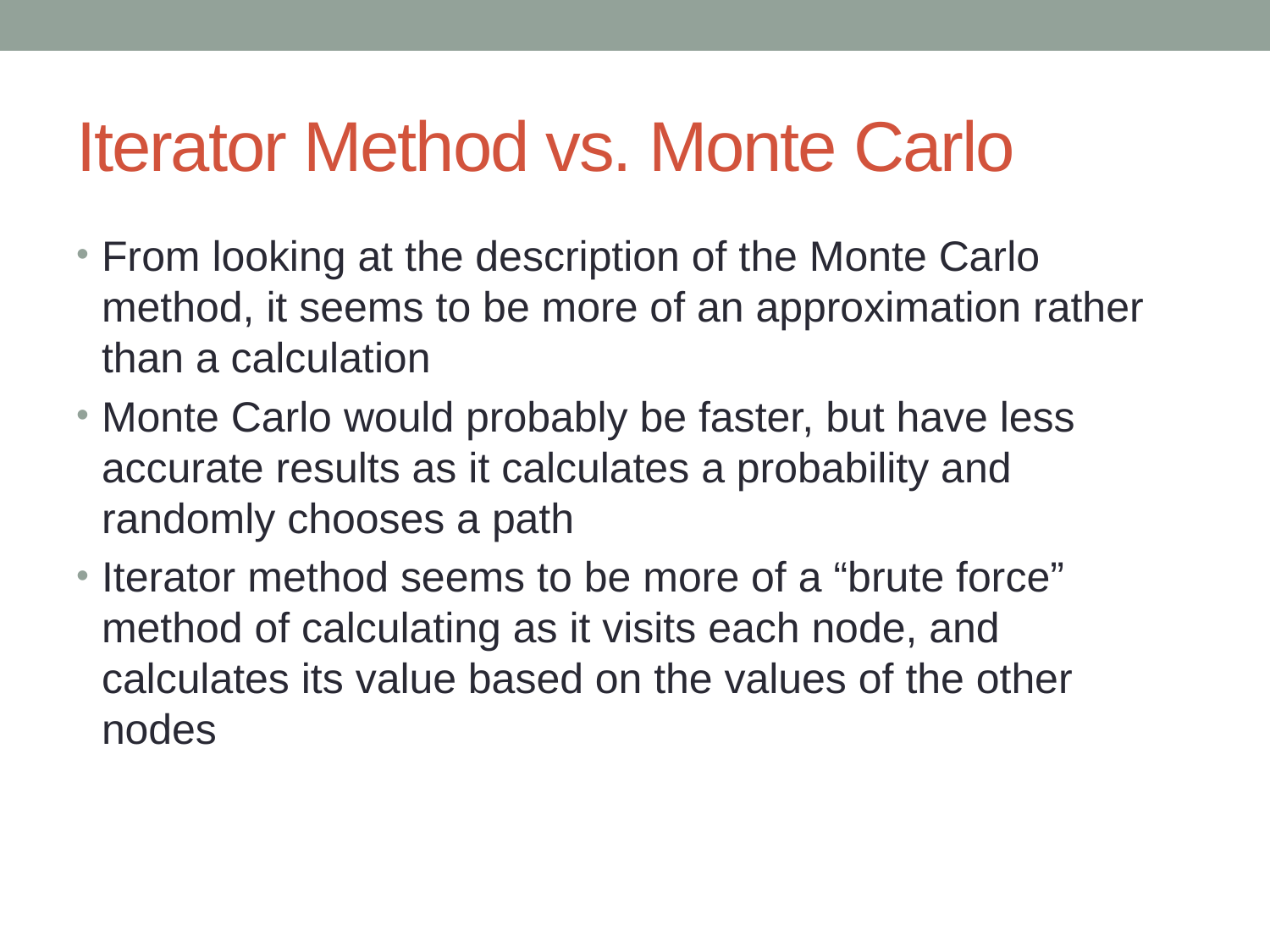

# Iterator Method vs. Monte Carlo
From looking at the description of the Monte Carlo method, it seems to be more of an approximation rather than a calculation
Monte Carlo would probably be faster, but have less accurate results as it calculates a probability and randomly chooses a path
Iterator method seems to be more of a “brute force” method of calculating as it visits each node, and calculates its value based on the values of the other nodes